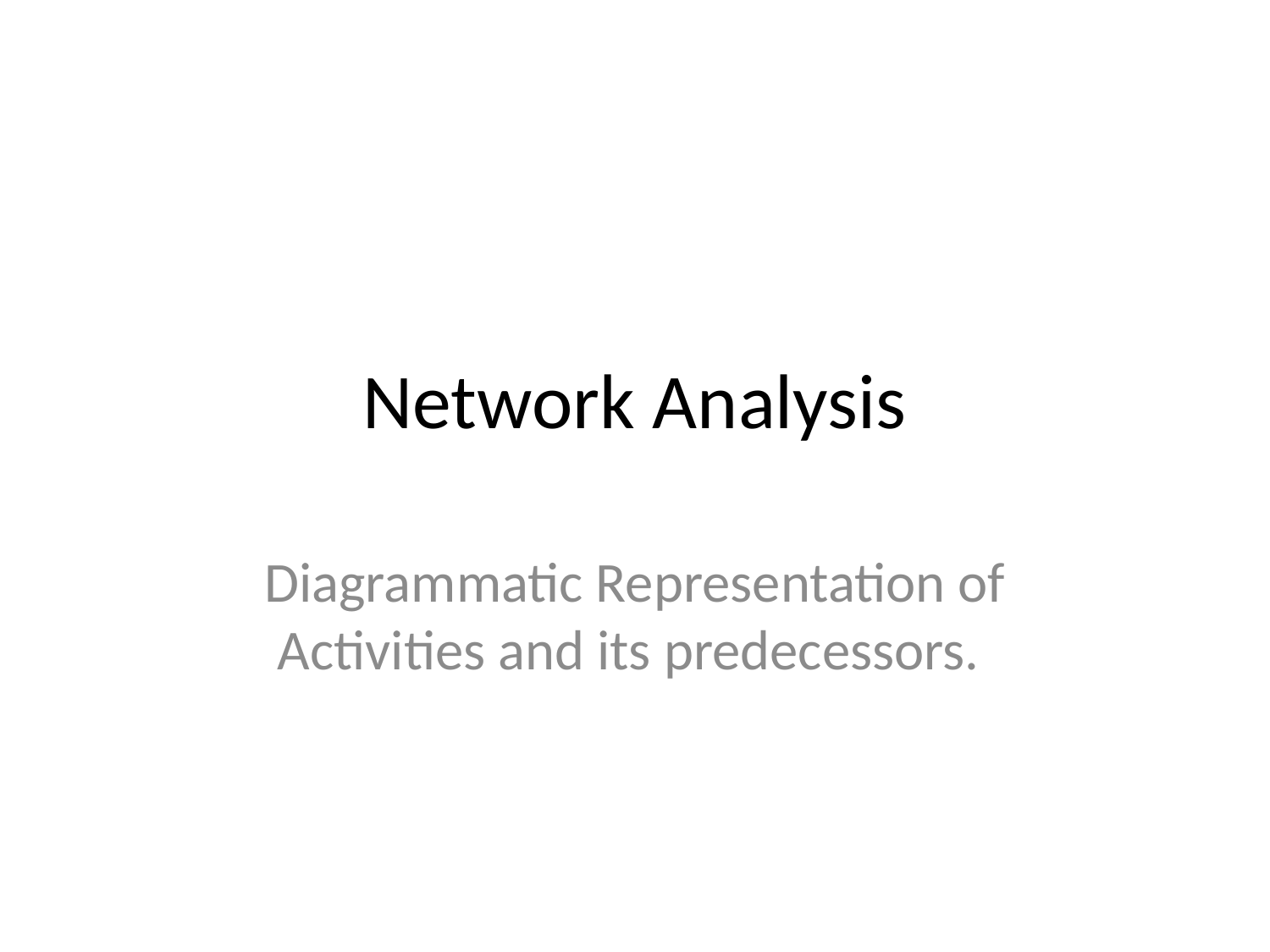

# Network Analysis
Diagrammatic Representation of Activities and its predecessors.